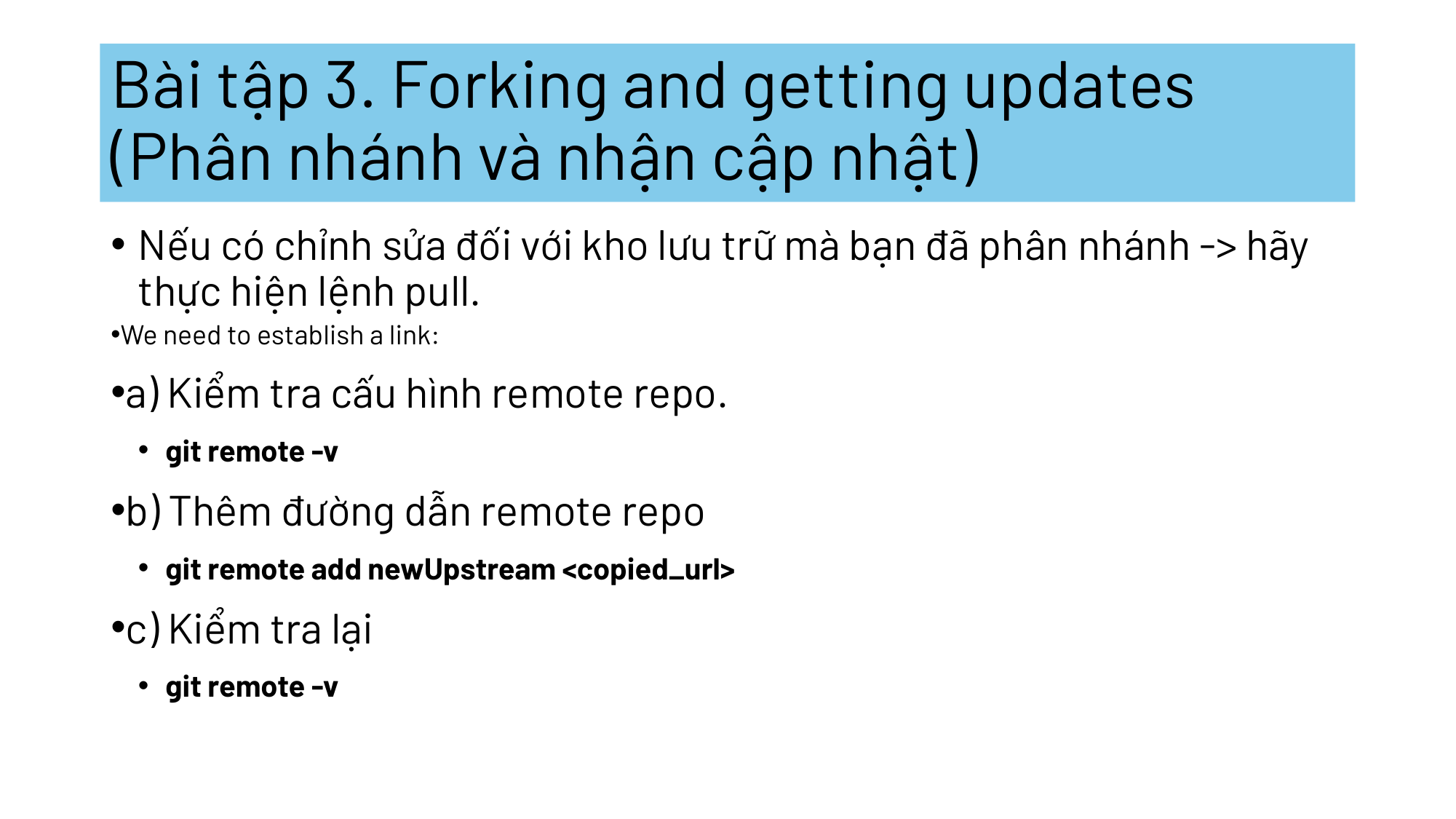

# Bài tập 3. Forking and getting updates (Phân nhánh và nhận cập nhật)
Nếu có chỉnh sửa đối với kho lưu trữ mà bạn đã phân nhánh -> hãy thực hiện lệnh pull.
We need to establish a link:
a) Kiểm tra cấu hình remote repo.
git remote -v
b) Thêm đường dẫn remote repo
git remote add newUpstream <copied_url>
c) Kiểm tra lại
git remote -v